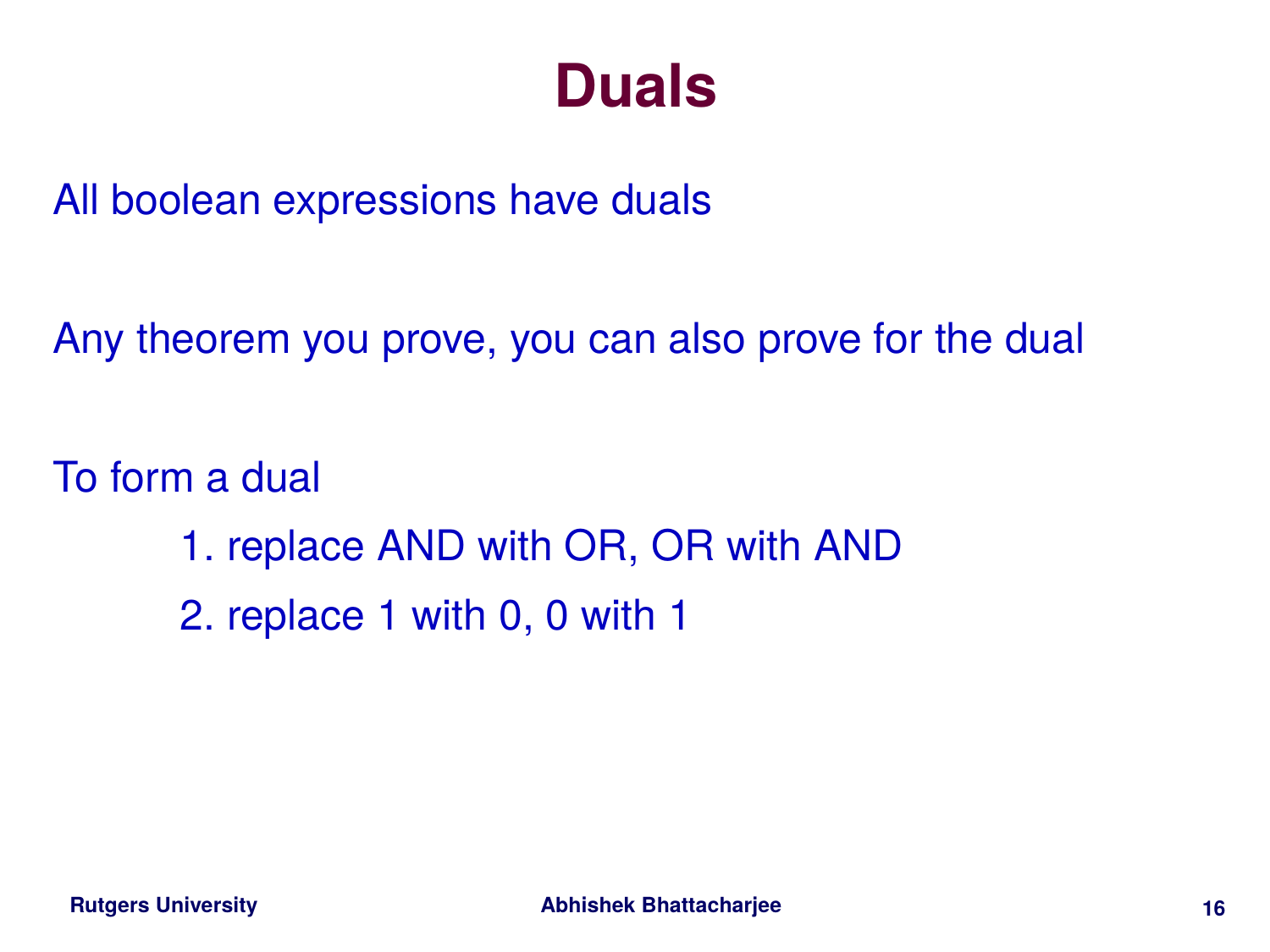

# Duals
All boolean expressions have duals

Any theorem you prove, you can also prove for the dual

To form a dual
	1. replace AND with OR, OR with AND
	2. replace 1 with 0, 0 with 1